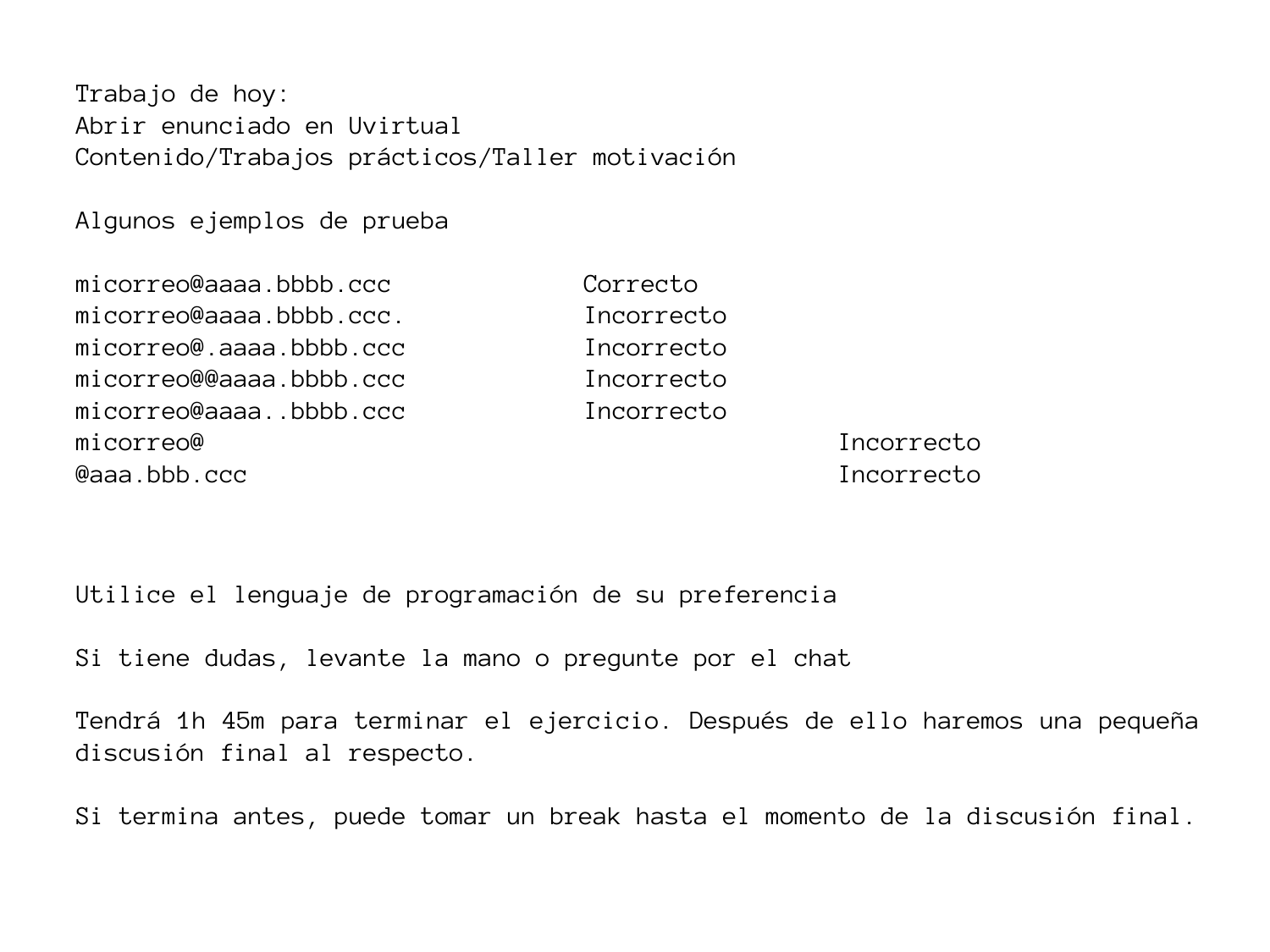

Trabajo de hoy:
Abrir enunciado en Uvirtual
Contenido/Trabajos prácticos/Taller motivación

Algunos ejemplos de prueba

micorreo@aaaa.bbbb.ccc   		Correcto
micorreo@aaaa.bbbb.ccc.		Incorrecto
micorreo@.aaaa.bbbb.ccc		Incorrecto
micorreo@@aaaa.bbbb.ccc		Incorrecto
micorreo@aaaa..bbbb.ccc		Incorrecto
micorreo@					Incorrecto
@aaa.bbb.ccc					Incorrecto
Utilice el lenguaje de programación de su preferencia

Si tiene dudas, levante la mano o pregunte por el chat

Tendrá 1h 45m para terminar el ejercicio. Después de ello haremos una pequeña discusión final al respecto.

Si termina antes, puede tomar un break hasta el momento de la discusión final.